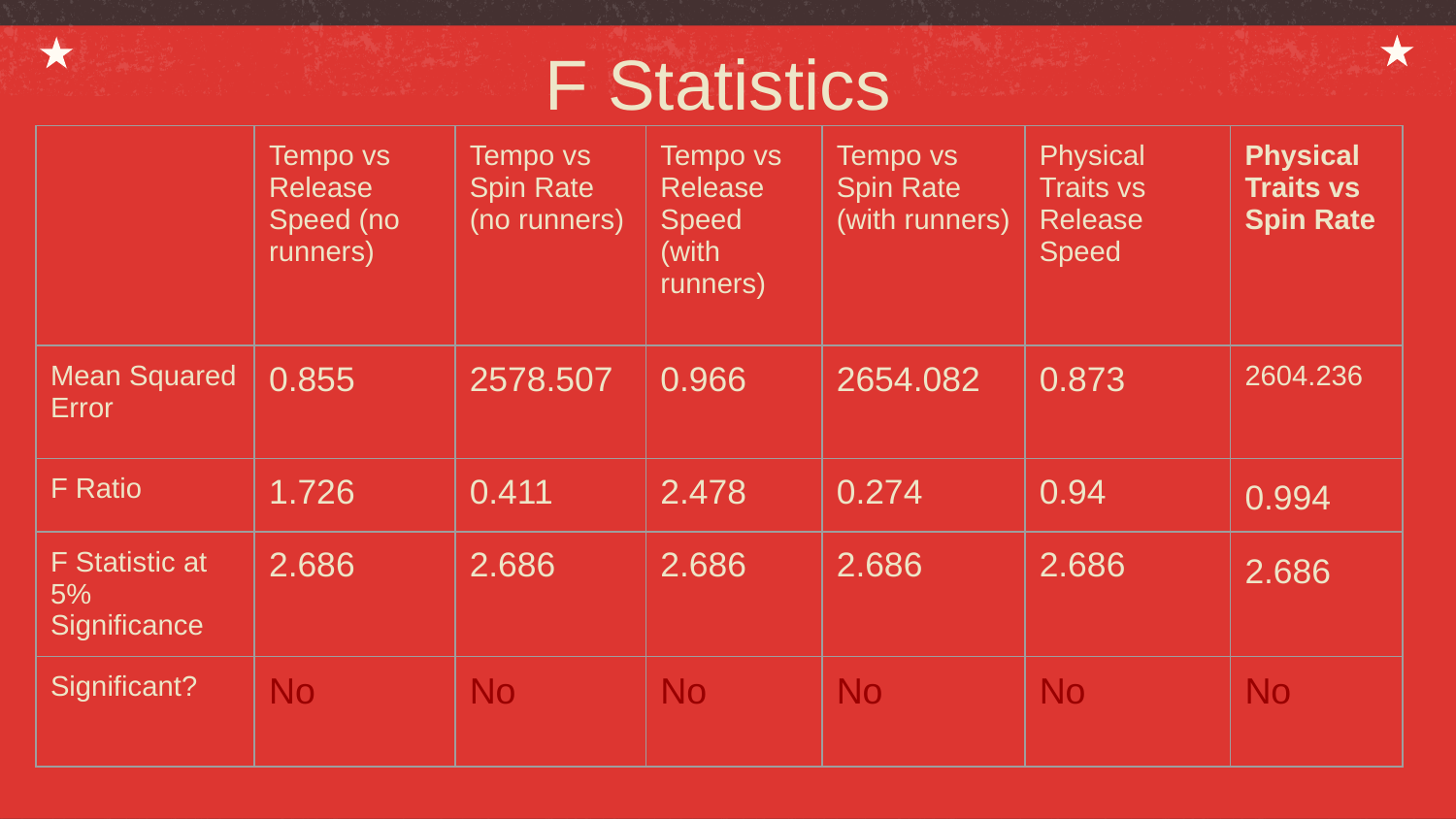

# F Statistics

|  | Tempo vs Release Speed (no runners) | Tempo vs Spin Rate (no runners) | Tempo vs Release Speed (with runners) | Tempo vs Spin Rate (with runners) | Physical Traits vs Release Speed | Physical Traits vs Spin Rate |
| --- | --- | --- | --- | --- | --- | --- |
| Mean Squared Error | 0.855 | 2578.507 | 0.966 | 2654.082 | 0​​.873 | 2604.236 |
| F Ratio | 1.726 | 0.411 | 2.478 | 0.274 | 0.94 | 0.994 |
| F Statistic at 5% Significance | 2.686 | 2.686 | 2.686 | 2.686 | 2.686 | 2.686 |
| Significant? | No | No | No | No | No | No |